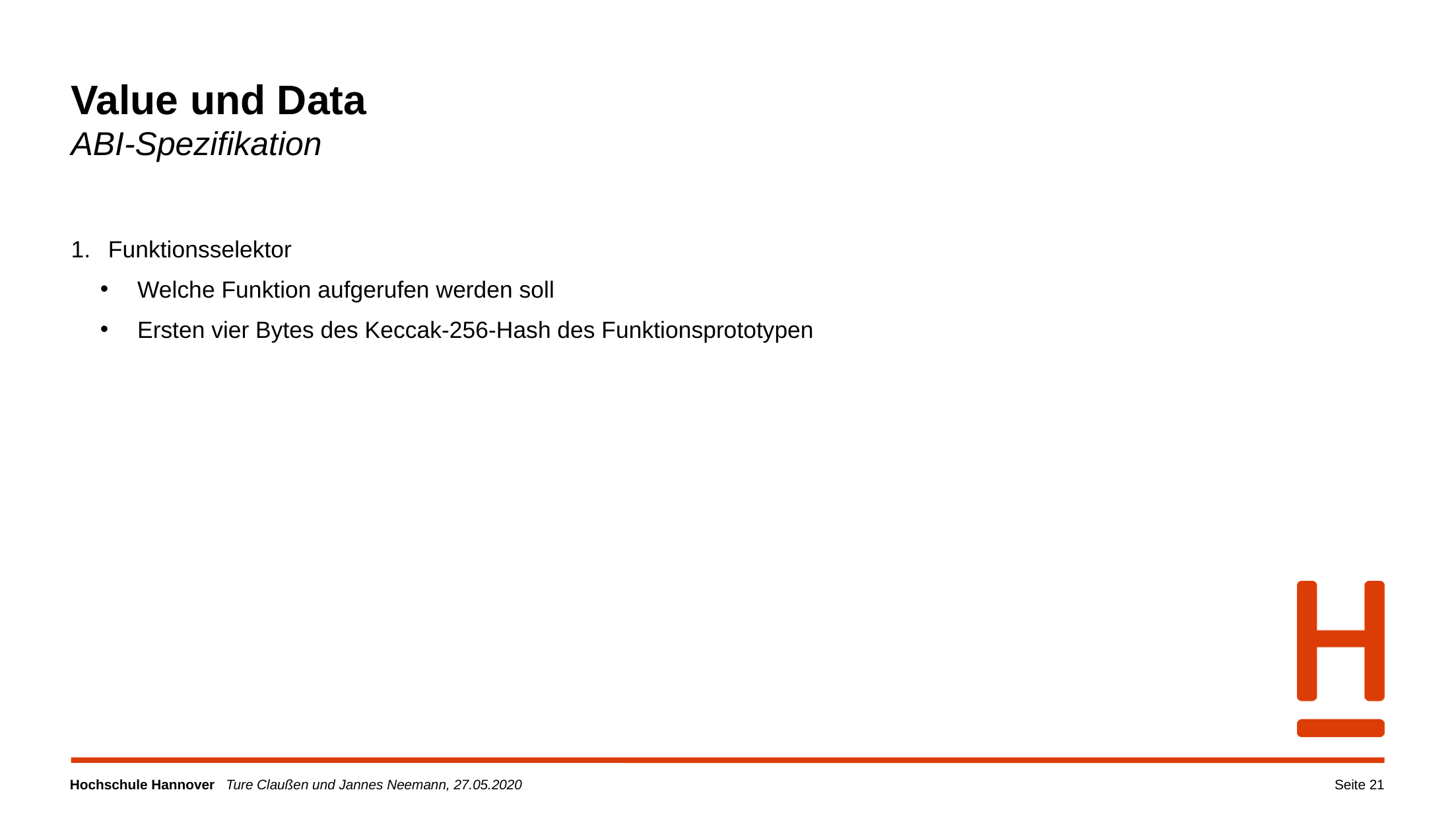

Value und Data
ABI-Spezifikation
Funktionsselektor
Welche Funktion aufgerufen werden soll
Ersten vier Bytes des Keccak-256-Hash des Funktionsprototypen

Seite 21